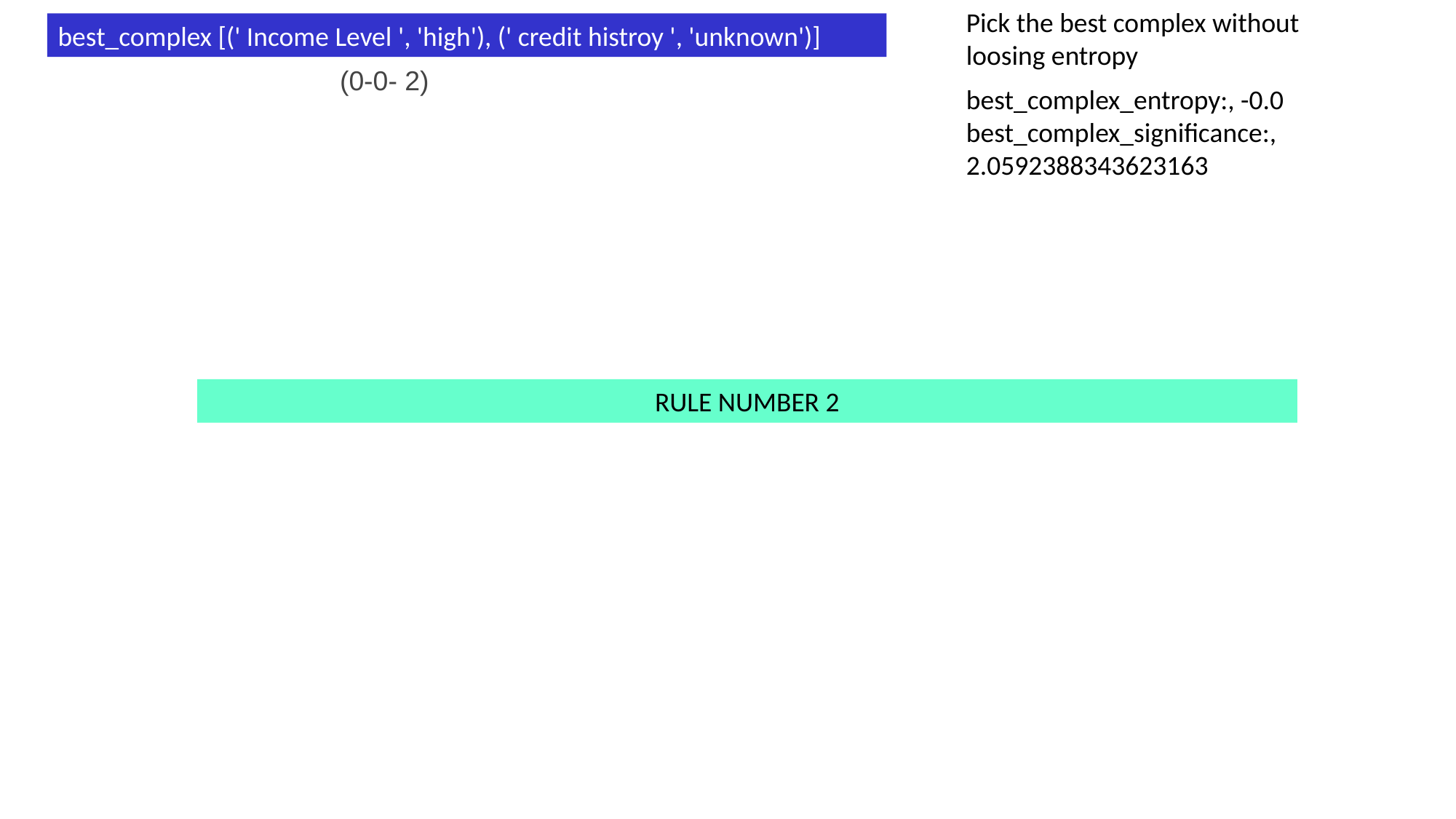

Pick the best complex without loosing entropy
best_complex [(' Income Level ', 'high'), (' credit histroy ', 'unknown')]
(0-0- 2)
best_complex_entropy:, -0.0
best_complex_significance:, 2.0592388343623163
RULE NUMBER 2